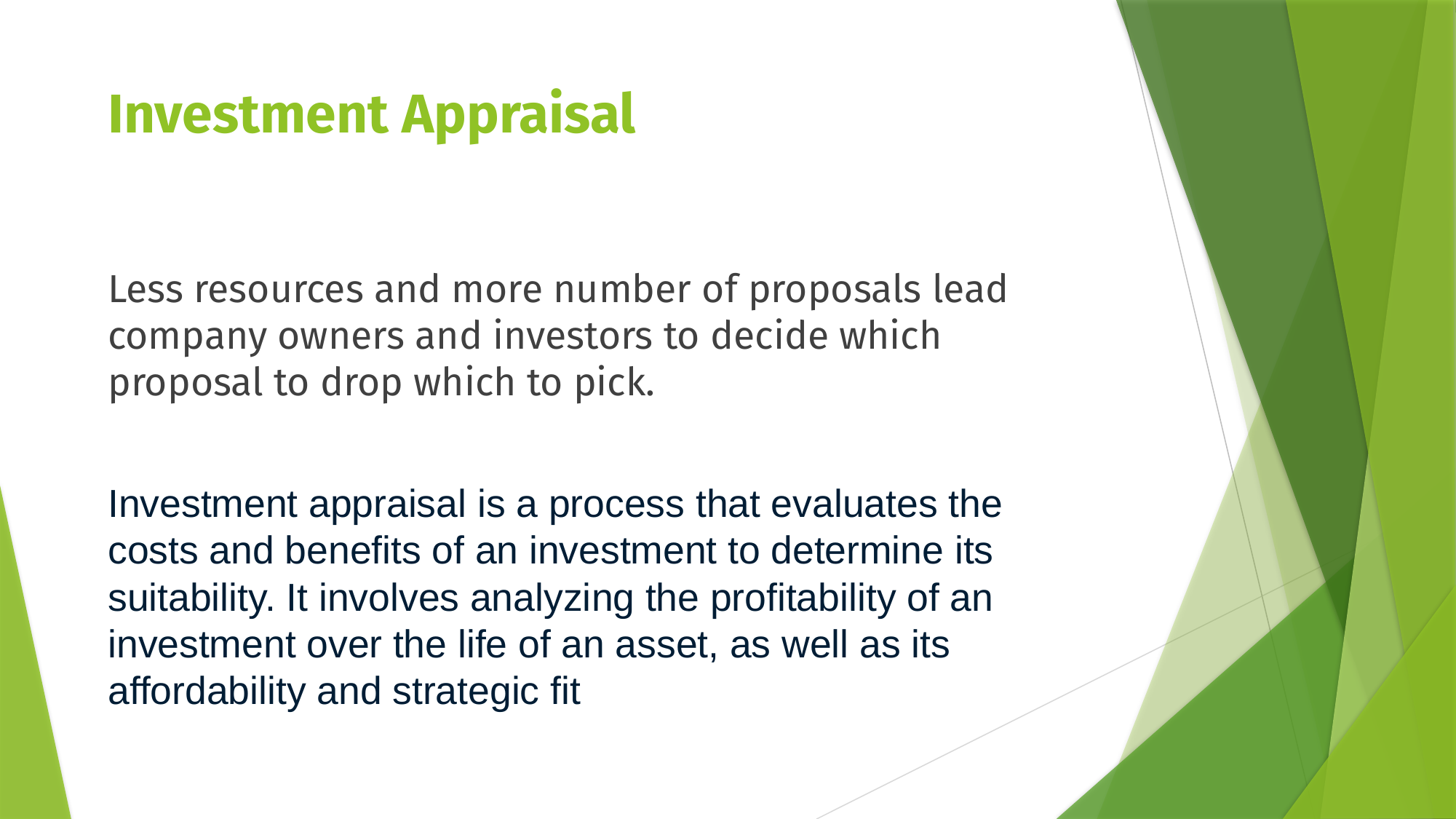

# Investment Appraisal
Less resources and more number of proposals lead company owners and investors to decide which proposal to drop which to pick.

Investment appraisal is a process that evaluates the costs and benefits of an investment to determine its suitability. It involves analyzing the profitability of an investment over the life of an asset, as well as its affordability and strategic fit